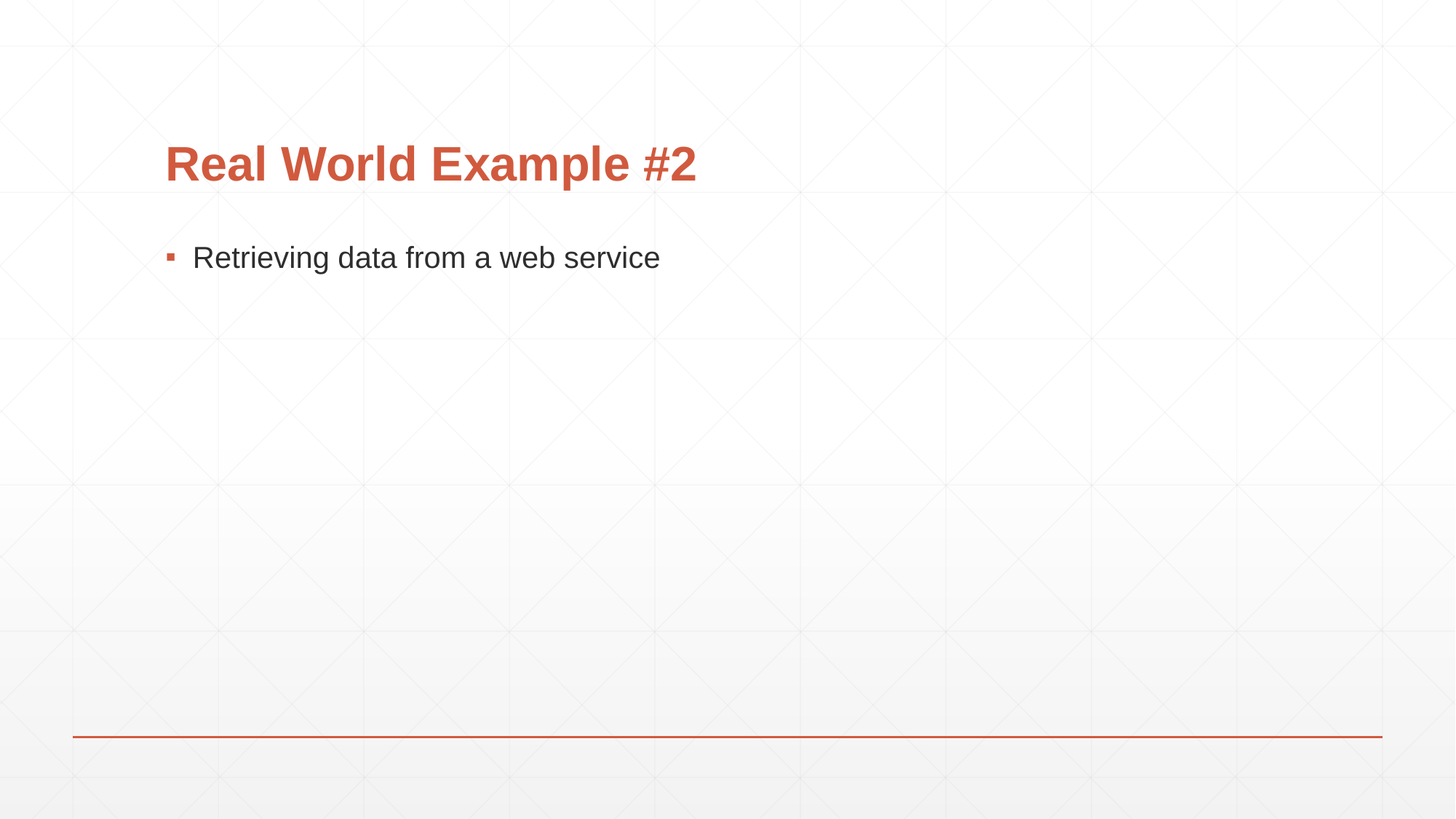

# Real World Example #2
Retrieving data from a web service